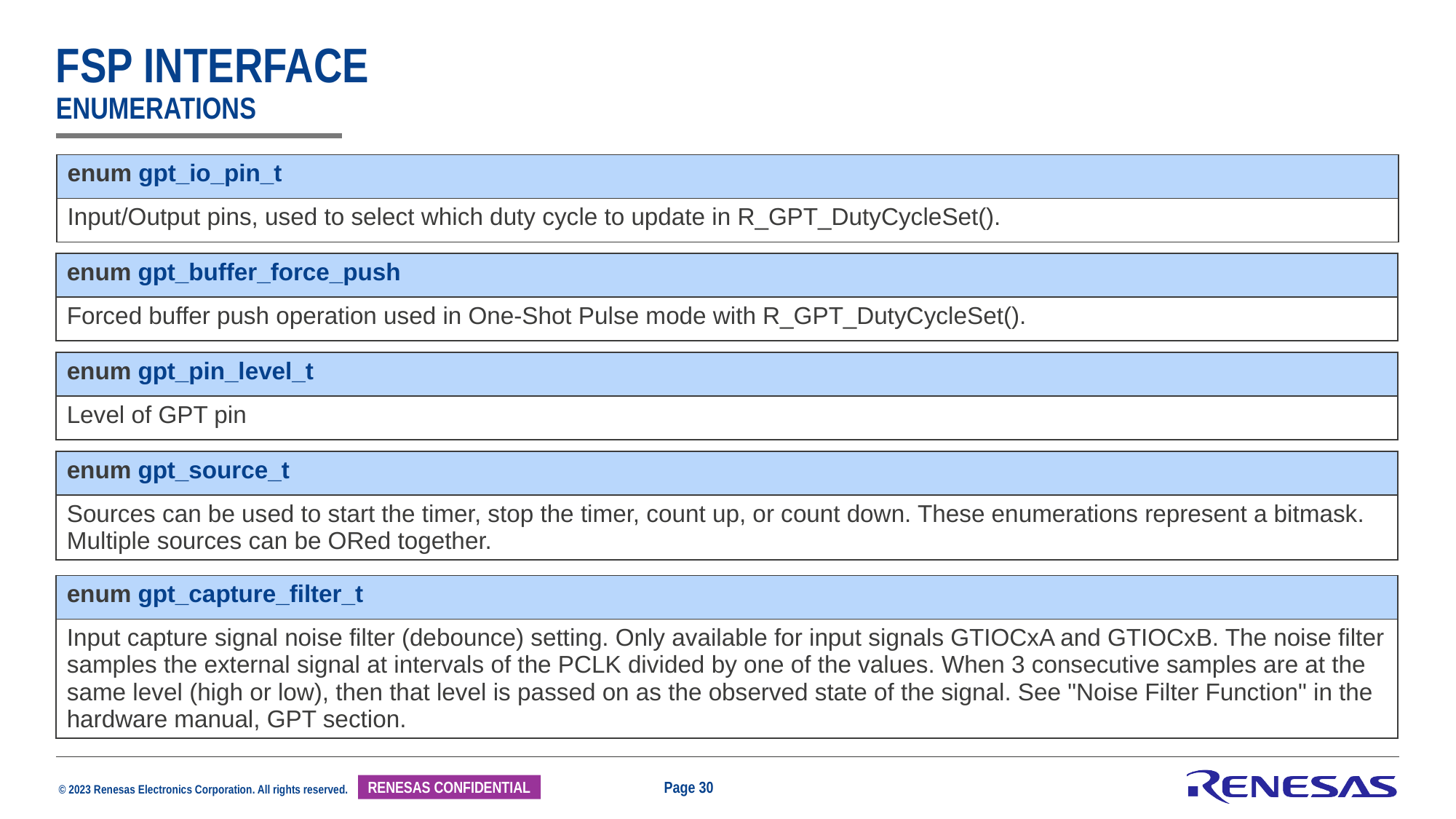

# Fsp interface Enumerations
| enum gpt\_io\_pin\_t |
| --- |
| Input/Output pins, used to select which duty cycle to update in R\_GPT\_DutyCycleSet(). |
| enum gpt\_buffer\_force\_push |
| --- |
| Forced buffer push operation used in One-Shot Pulse mode with R\_GPT\_DutyCycleSet(). |
| enum gpt\_pin\_level\_t |
| --- |
| Level of GPT pin |
| enum gpt\_source\_t |
| --- |
| Sources can be used to start the timer, stop the timer, count up, or count down. These enumerations represent a bitmask. Multiple sources can be ORed together. |
| enum gpt\_capture\_filter\_t |
| --- |
| Input capture signal noise filter (debounce) setting. Only available for input signals GTIOCxA and GTIOCxB. The noise filter samples the external signal at intervals of the PCLK divided by one of the values. When 3 consecutive samples are at the same level (high or low), then that level is passed on as the observed state of the signal. See "Noise Filter Function" in the hardware manual, GPT section. |